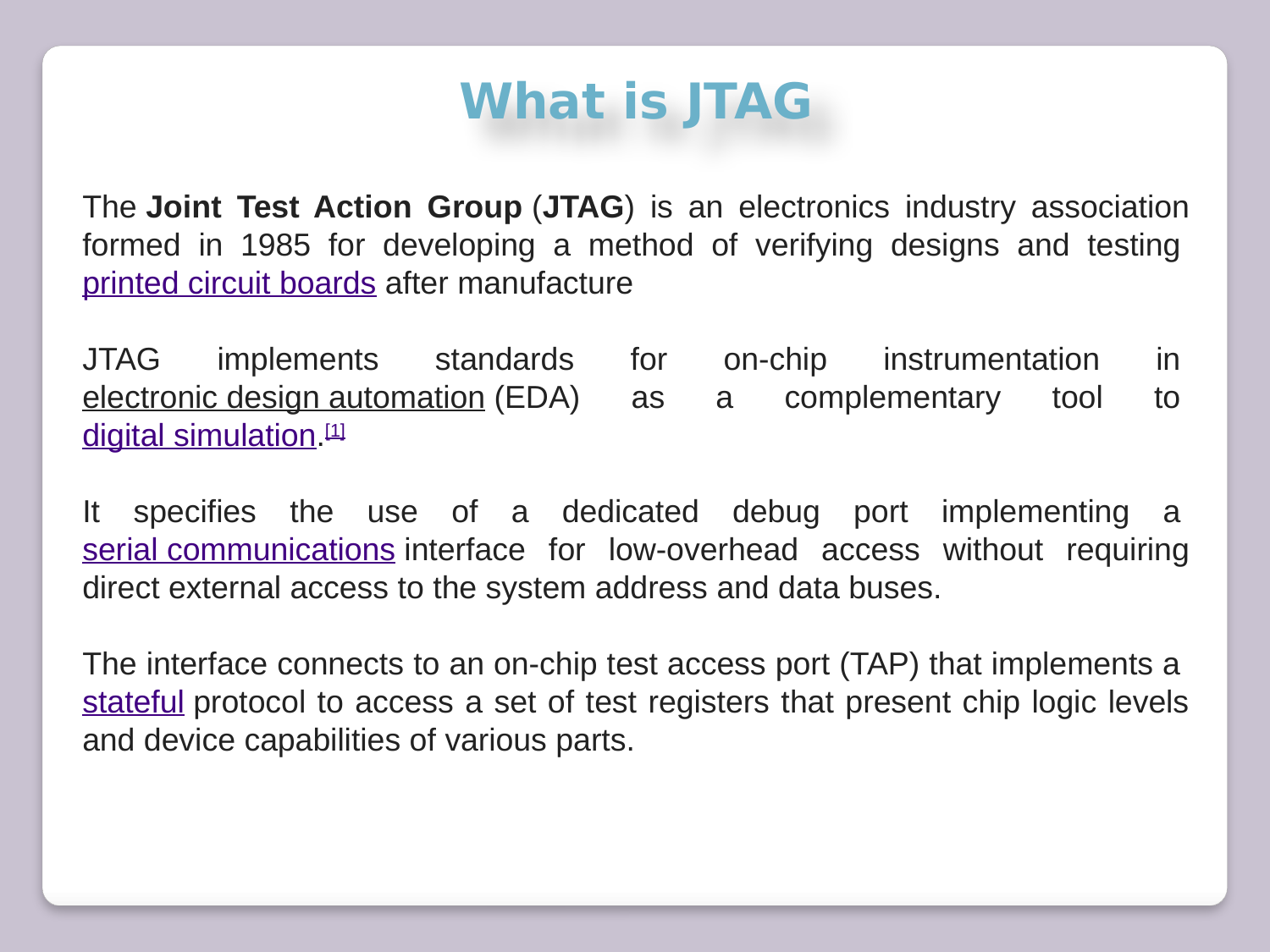

What is JTAG
The Joint Test Action Group (JTAG) is an electronics industry association formed in 1985 for developing a method of verifying designs and testing printed circuit boards after manufacture

JTAG implements standards for on-chip instrumentation in electronic design automation (EDA) as a complementary tool to digital simulation.[1]

It specifies the use of a dedicated debug port implementing a serial communications interface for low-overhead access without requiring direct external access to the system address and data buses.

The interface connects to an on-chip test access port (TAP) that implements a stateful protocol to access a set of test registers that present chip logic levels and device capabilities of various parts.